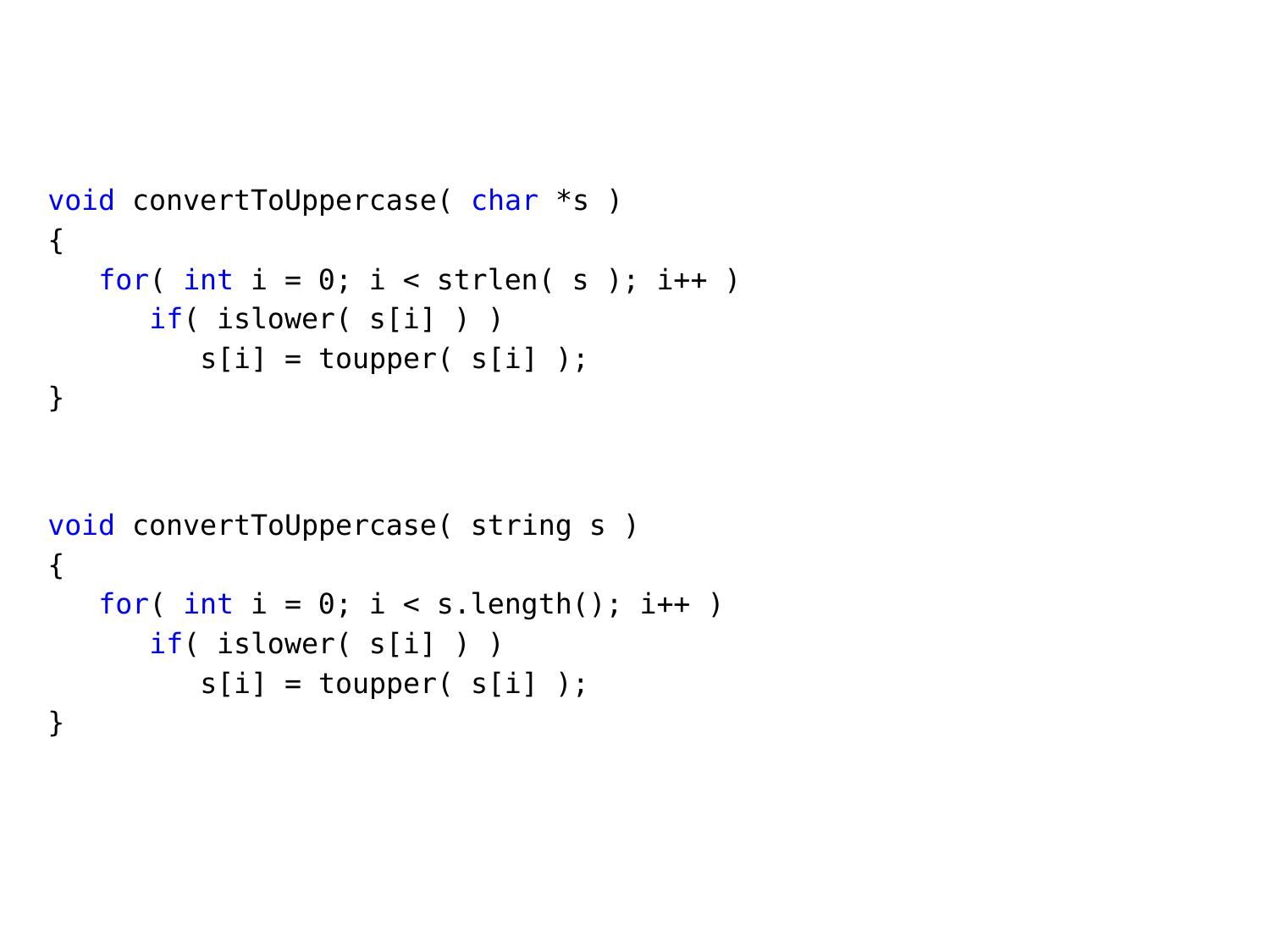

void convertToUppercase( char *s )
{
   for( int i = 0; i < strlen( s ); i++ )
      if( islower( s[i] ) )
         s[i] = toupper( s[i] );
}
void convertToUppercase( string s )
{
   for( int i = 0; i < s.length(); i++ )
      if( islower( s[i] ) )
         s[i] = toupper( s[i] );
}